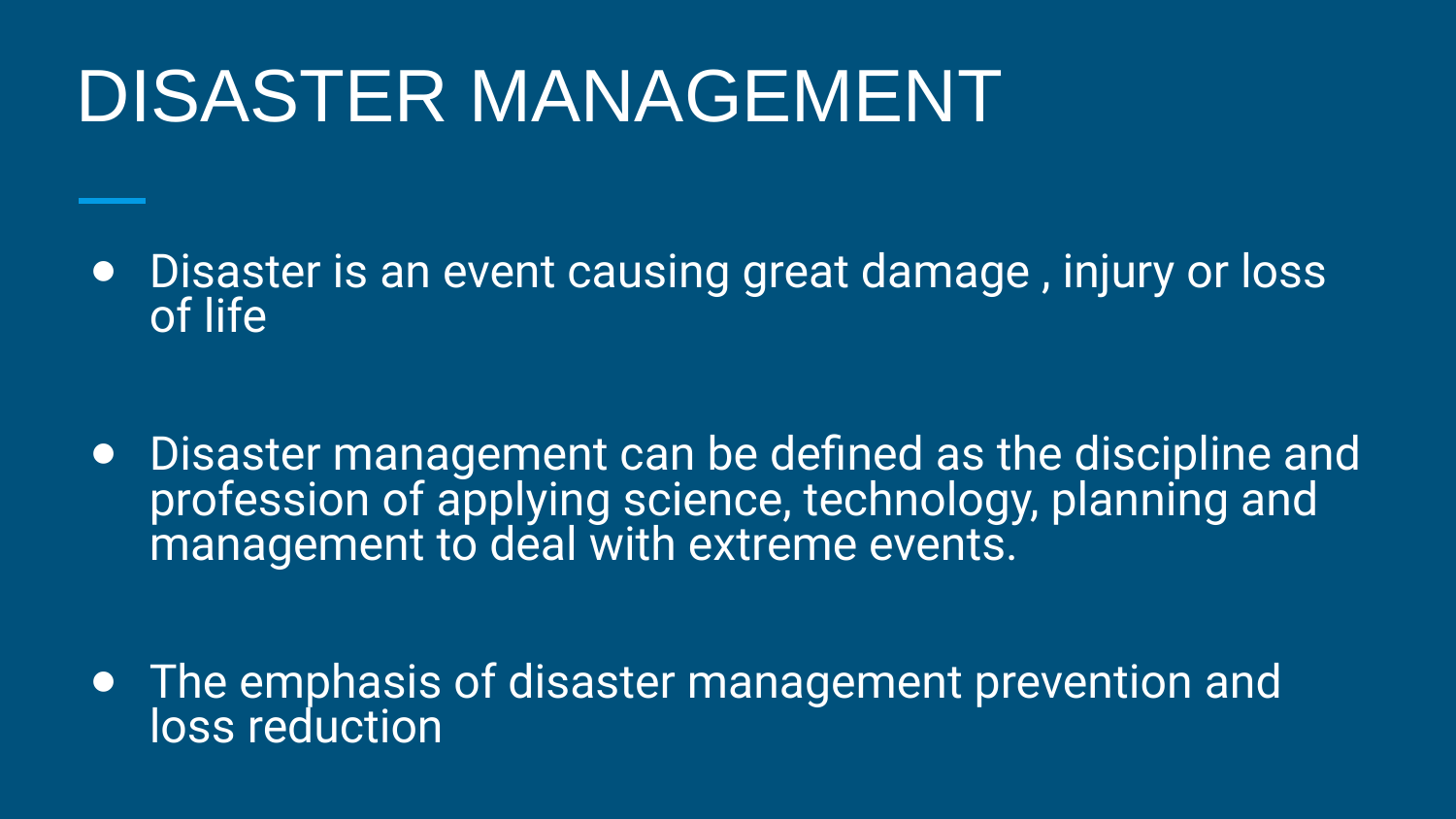

# DISASTER MANAGEMENT

Disaster is an event causing great damage , injury or loss of life

Disaster management can be defined as the discipline and profession of applying science, technology, planning and management to deal with extreme events.

The emphasis of disaster management prevention and loss reduction